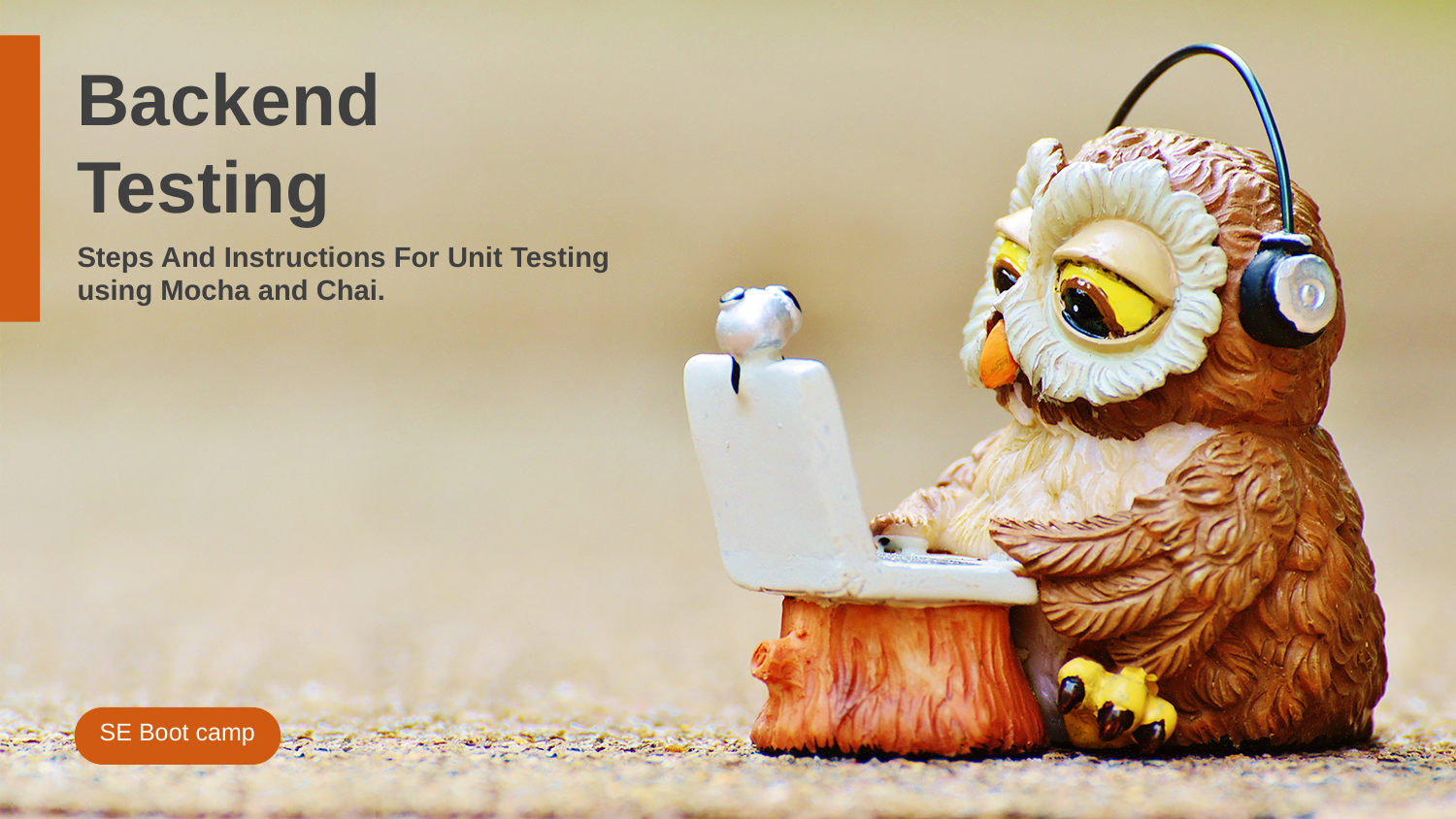

Backend Testing
Steps And Instructions For Unit Testing using Mocha and Chai.

SE Boot camp